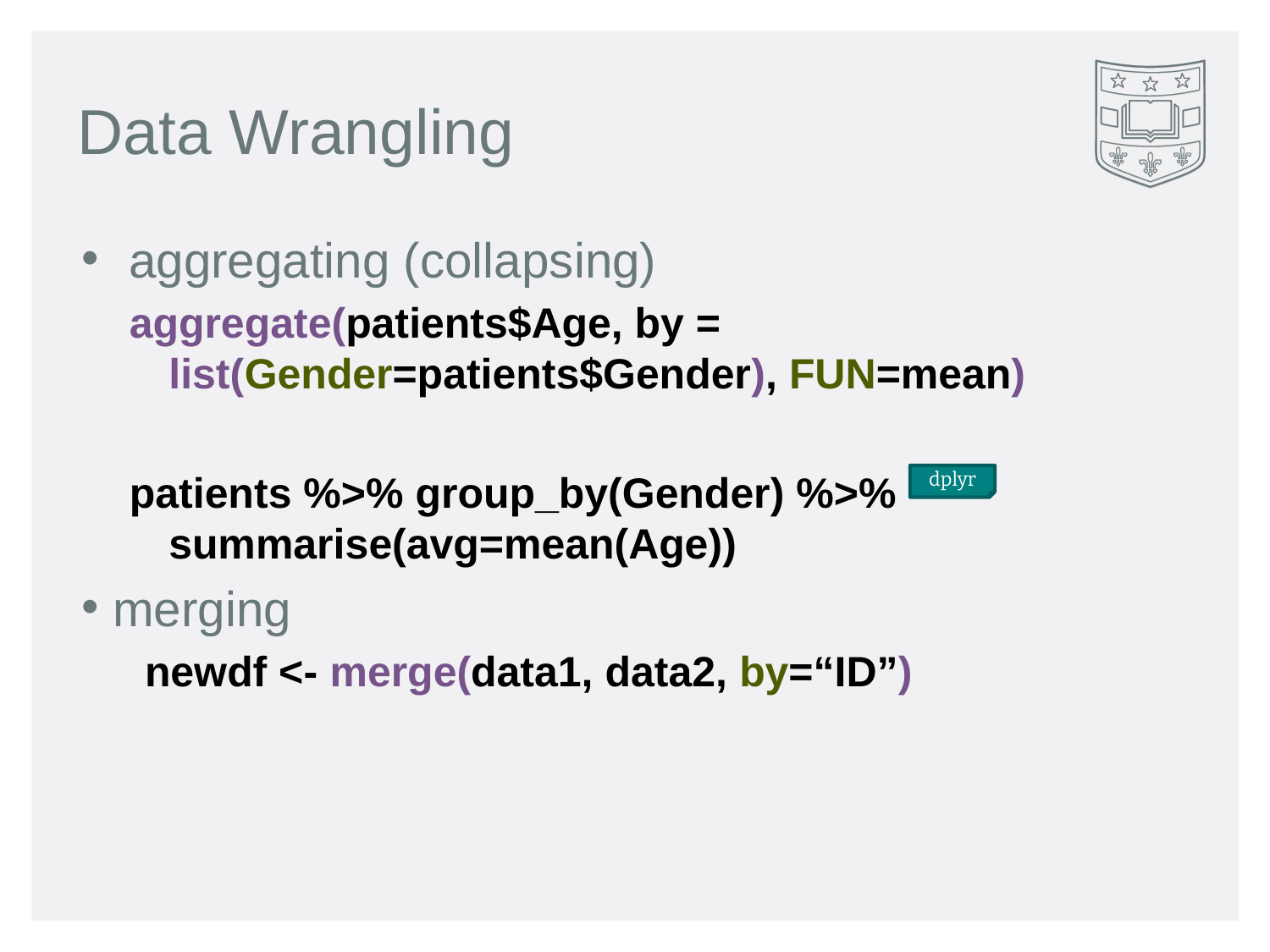

# Data Wrangling
aggregating (collapsing)
aggregate(patients$Age, by = list(Gender=patients$Gender), FUN=mean)

patients %>% group_by(Gender) %>% summarise(avg=mean(Age))
merging
newdf <- merge(data1, data2, by=“ID”)

dplyr